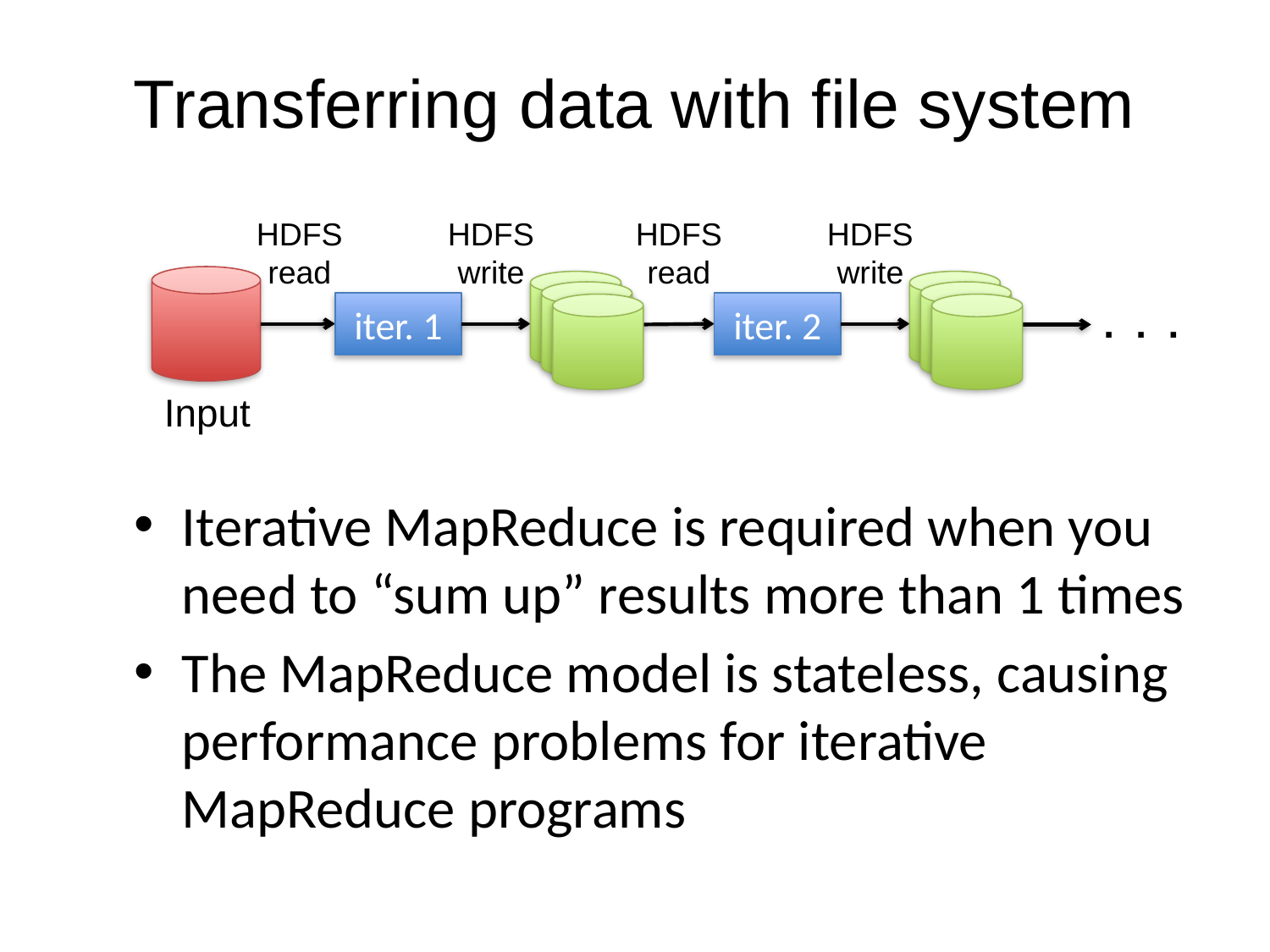

# Transferring data with file system
HDFS
read
HDFS
write
HDFS
read
HDFS
write

iter. 1
iter. 2
.  .  .
Input
Iterative MapReduce is required when you need to “sum up” results more than 1 times
The MapReduce model is stateless, causing performance problems for iterative MapReduce programs